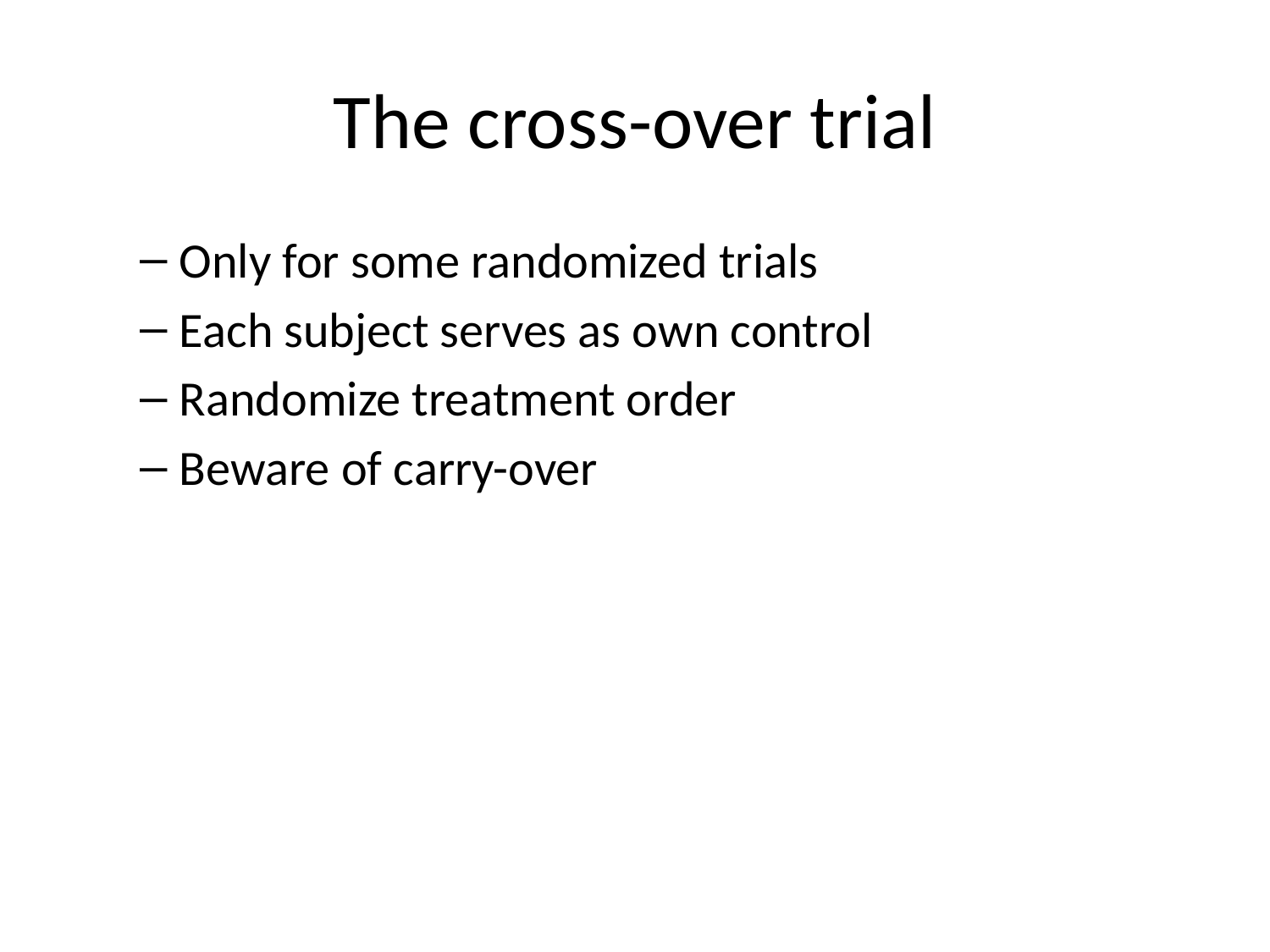

# The cross-over trial
Only for some randomized trials
Each subject serves as own control
Randomize treatment order
Beware of carry-over